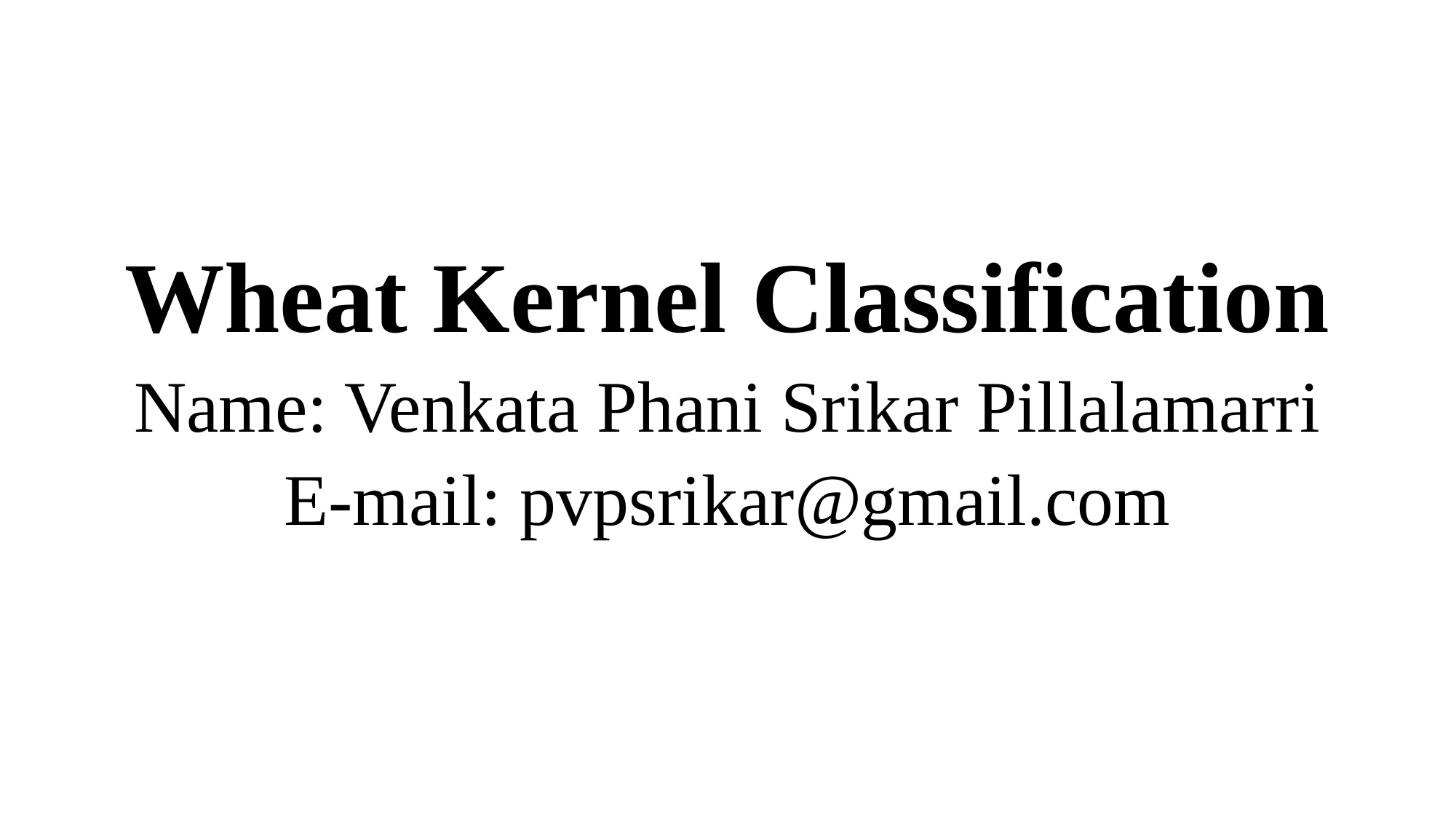

Wheat Kernel Classification
Name: Venkata Phani Srikar Pillalamarri
E-mail: pvpsrikar@gmail.com